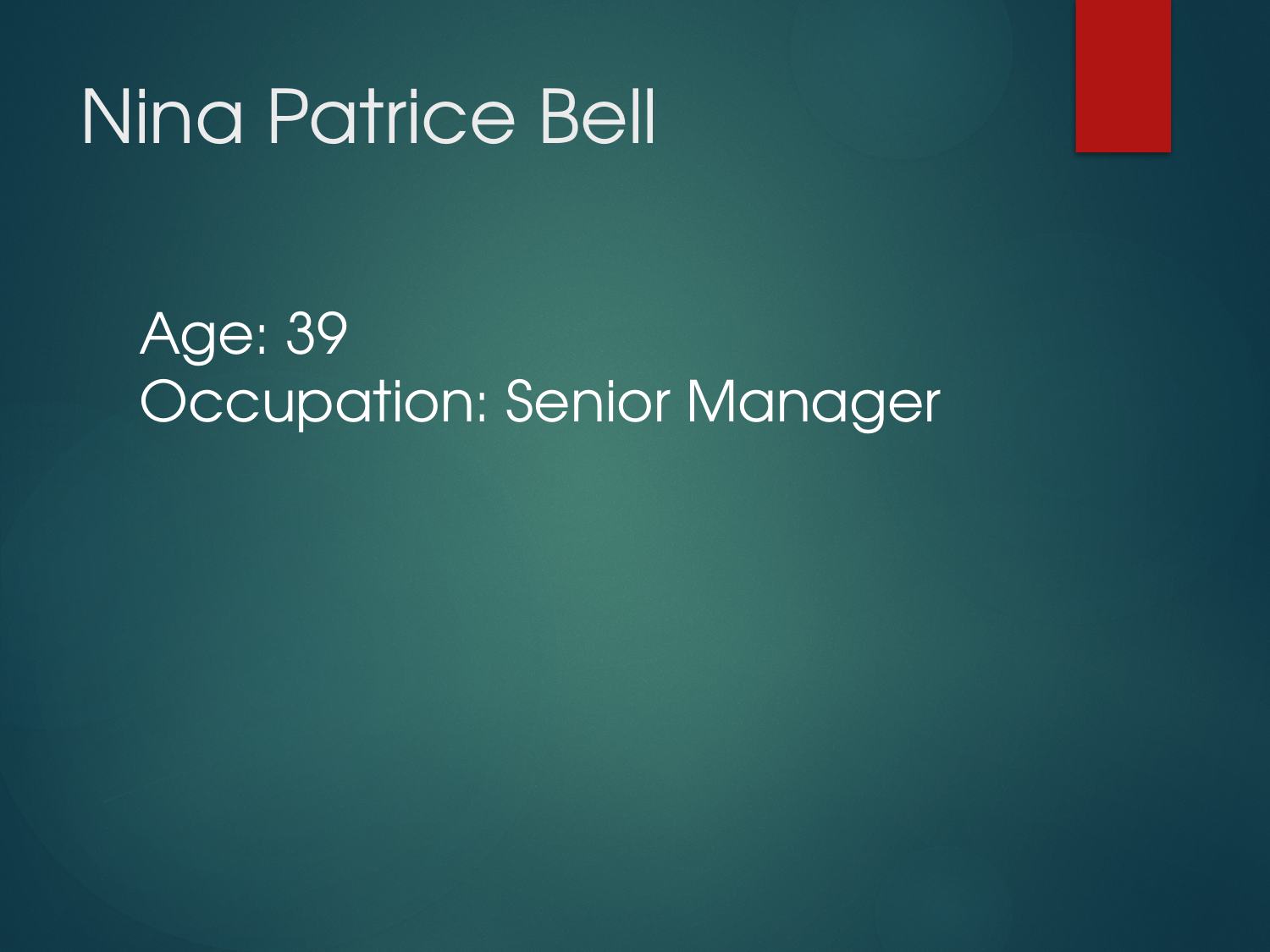

# Nina Patrice Bell

Age: 39
Occupation: Senior Manager